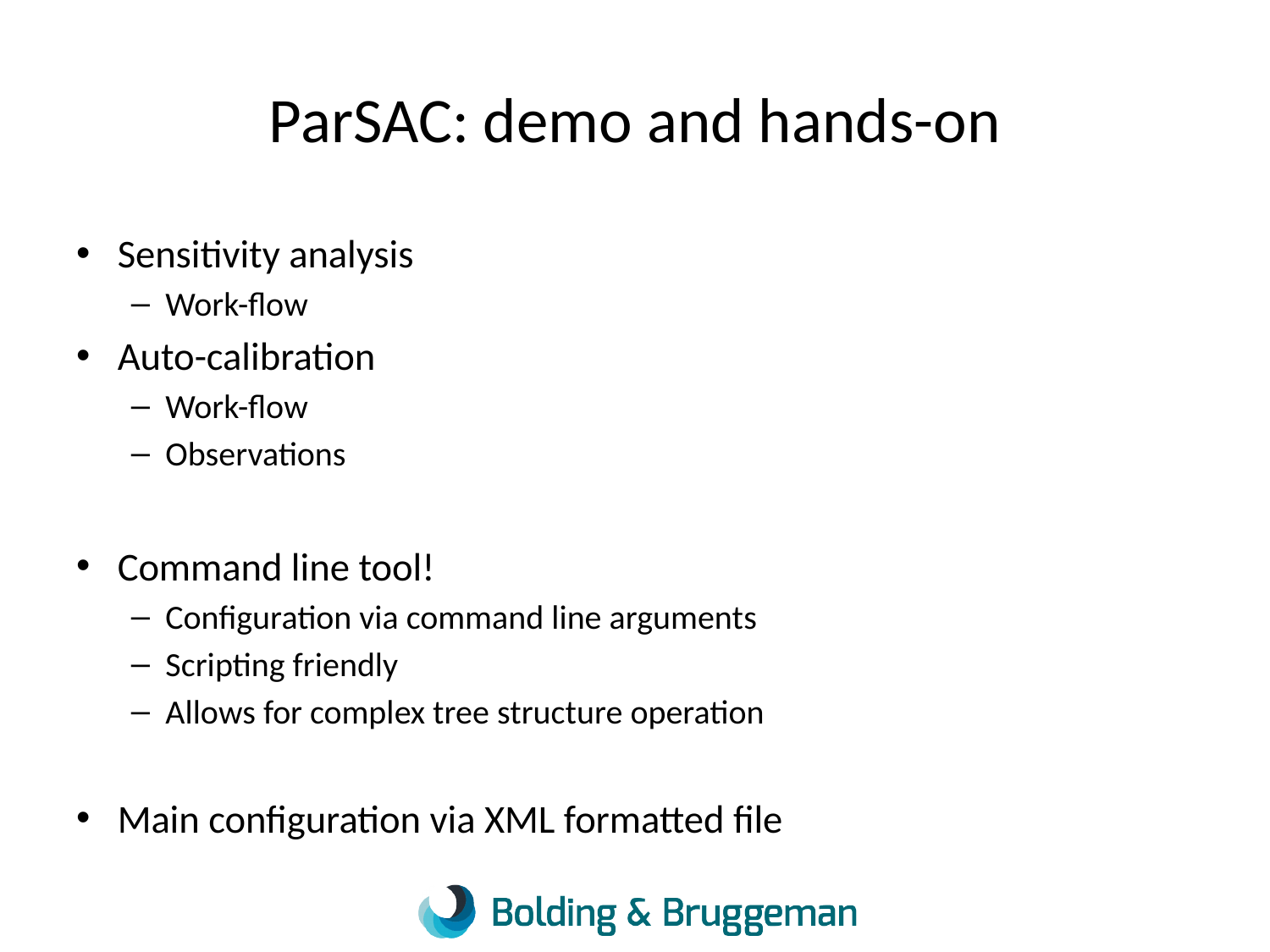

# ParSAC: demo and hands-on
Sensitivity analysis
Work-flow
Auto-calibration
Work-flow
Observations

Command line tool!
Configuration via command line arguments
Scripting friendly
Allows for complex tree structure operation

Main configuration via XML formatted file